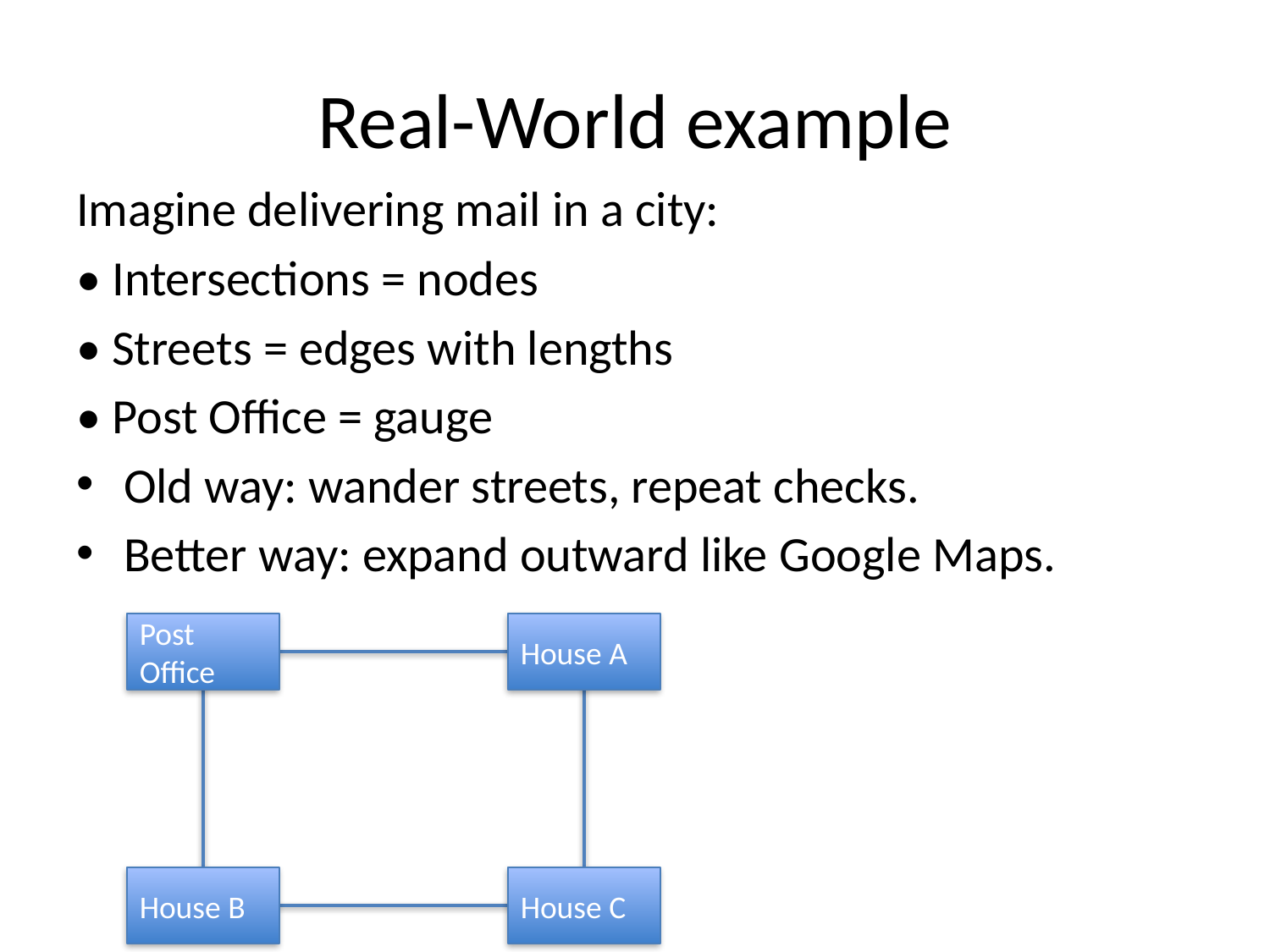

# Real-World example
Imagine delivering mail in a city:
• Intersections = nodes
• Streets = edges with lengths
• Post Office = gauge
Old way: wander streets, repeat checks.
Better way: expand outward like Google Maps.
Post Office
House A
House B
House C